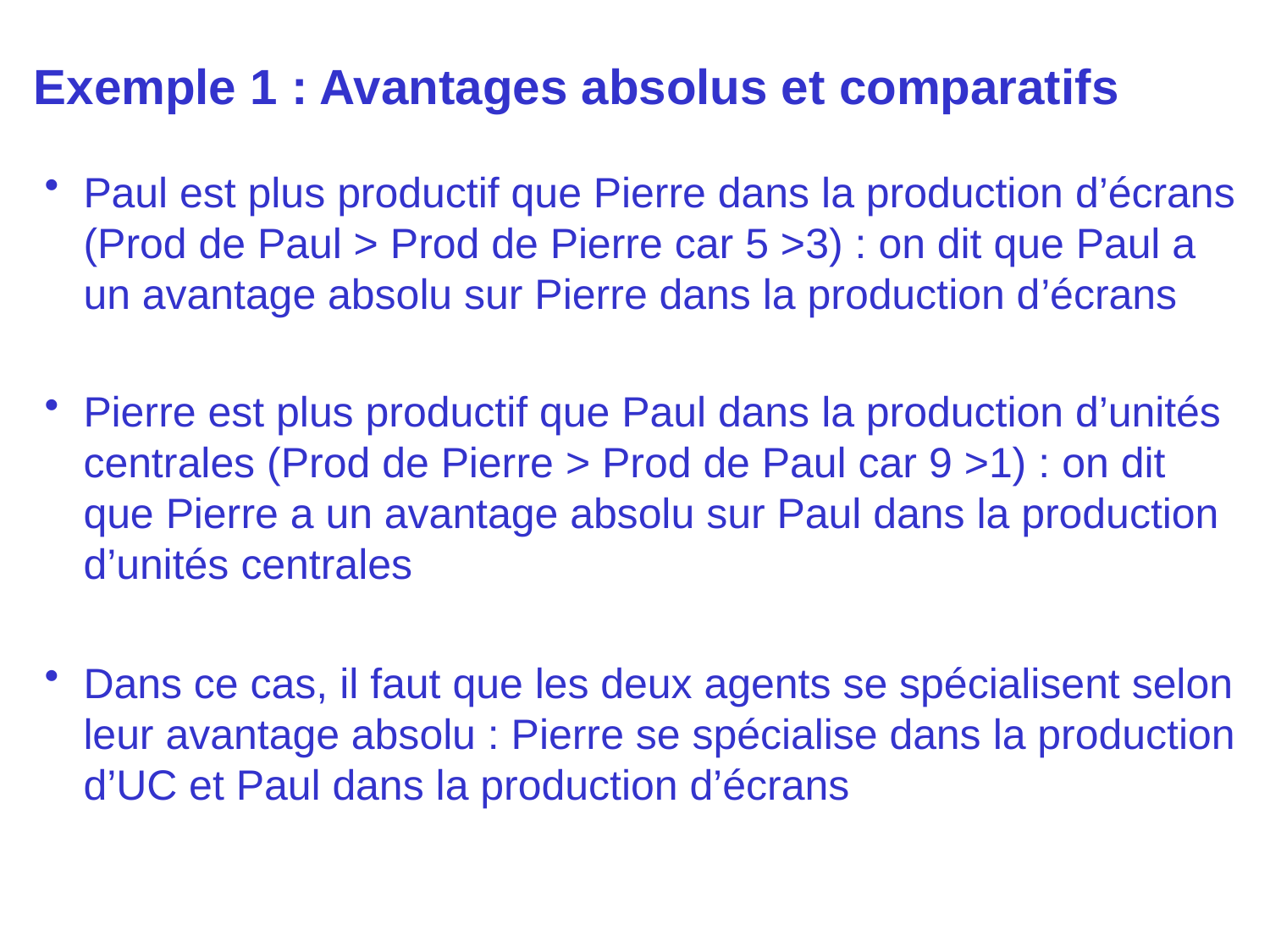

# Exemple 1 : Avantages absolus et comparatifs
Paul est plus productif que Pierre dans la production d’écrans (Prod de Paul > Prod de Pierre car 5 >3) : on dit que Paul a un avantage absolu sur Pierre dans la production d’écrans

Pierre est plus productif que Paul dans la production d’unités centrales (Prod de Pierre > Prod de Paul car 9 >1) : on dit que Pierre a un avantage absolu sur Paul dans la production d’unités centrales

Dans ce cas, il faut que les deux agents se spécialisent selon leur avantage absolu : Pierre se spécialise dans la production d’UC et Paul dans la production d’écrans